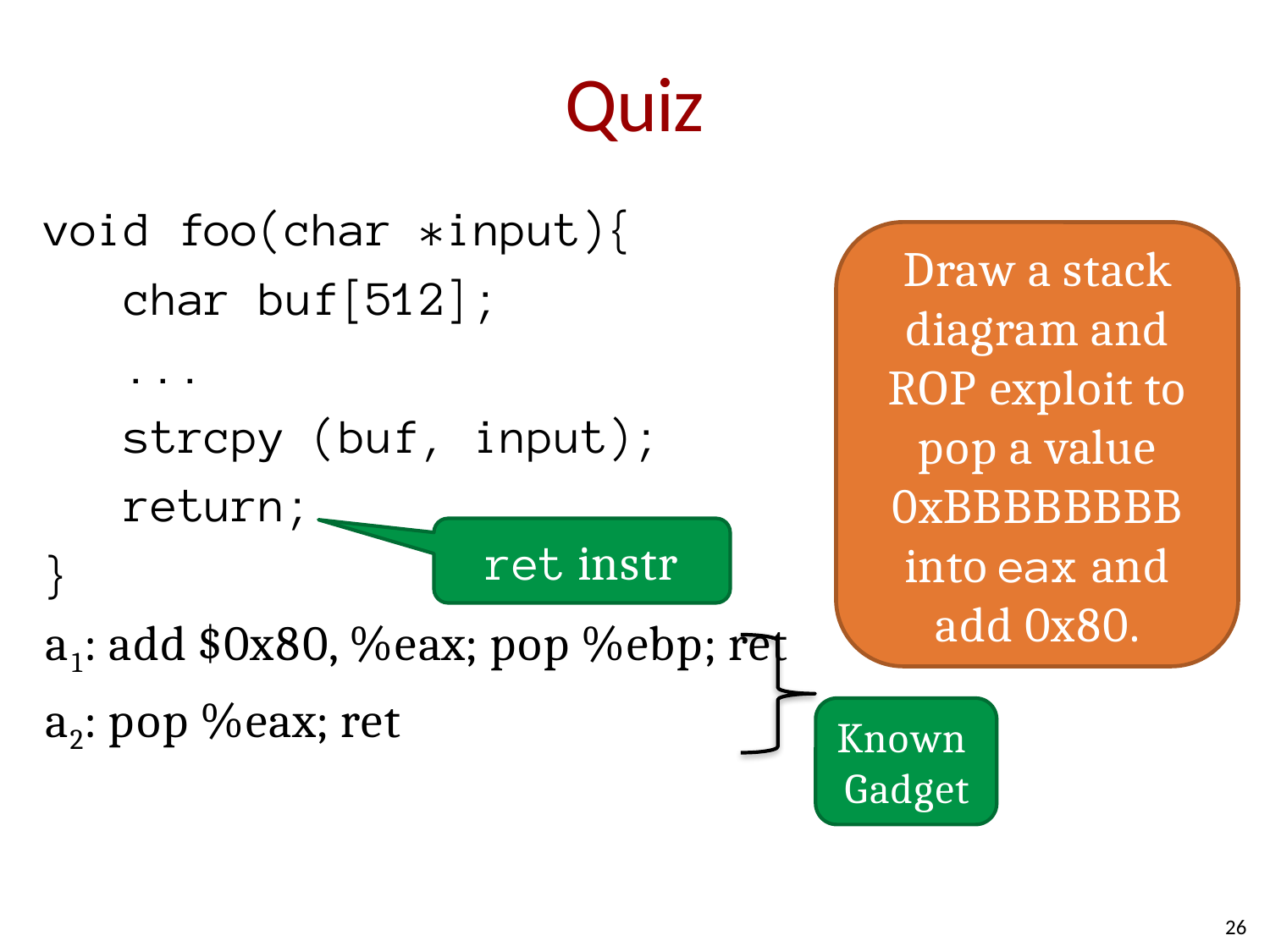

# Quiz
void foo(char *input){
   char buf[512];
   ...
   strcpy (buf, input);
   return;
}
a1: add $0x80, %eax; pop %ebp; ret
a2: pop %eax; ret

Draw a stack diagram and ROP exploit to pop a value 0xBBBBBBBB
into eax and add 0x80.
ret instr

Known
Gadgets
26